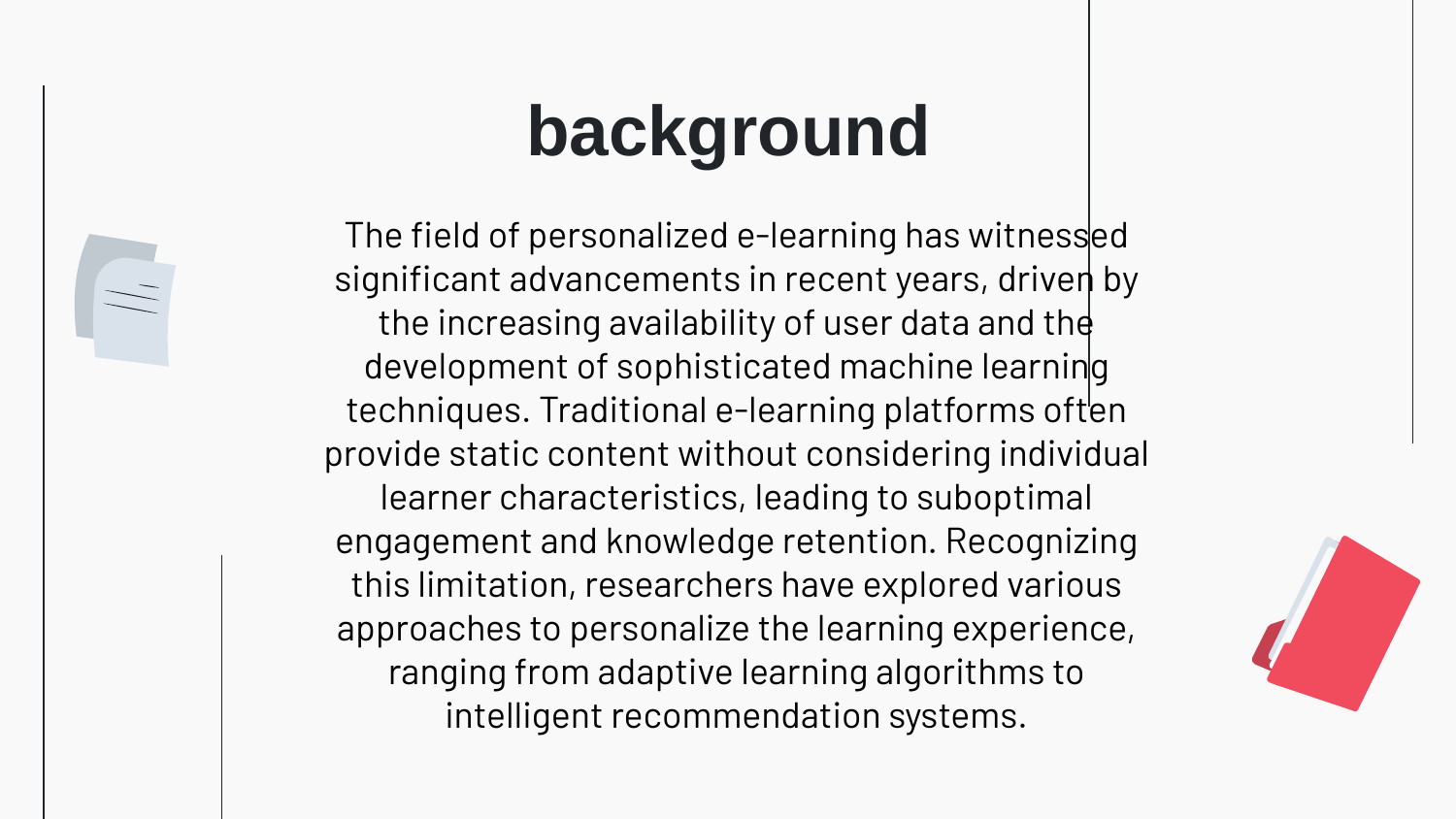

# background
The field of personalized e-learning has witnessed significant advancements in recent years, driven by the increasing availability of user data and the development of sophisticated machine learning techniques. Traditional e-learning platforms often provide static content without considering individual learner characteristics, leading to suboptimal engagement and knowledge retention. Recognizing this limitation, researchers have explored various approaches to personalize the learning experience, ranging from adaptive learning algorithms to intelligent recommendation systems.